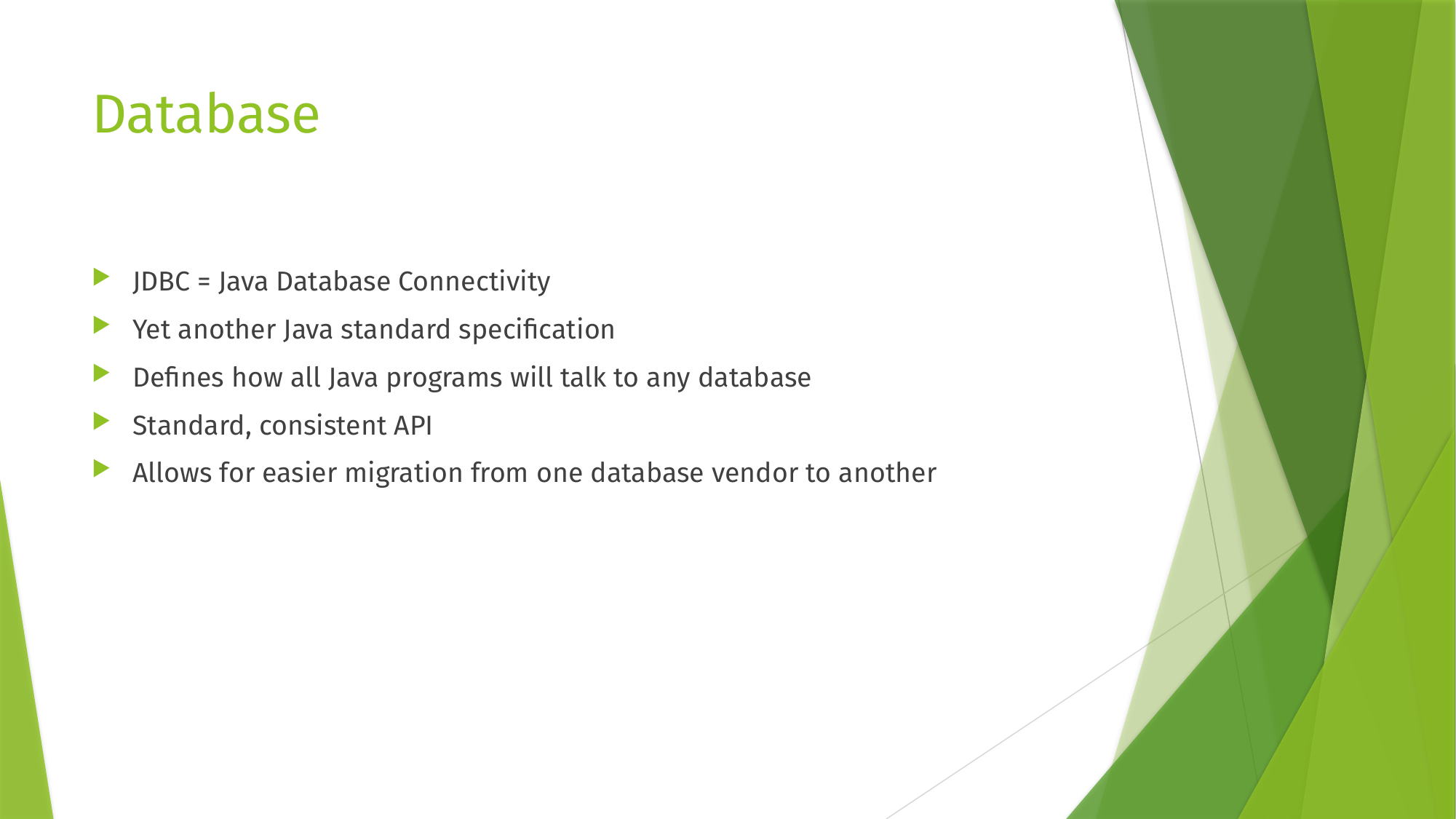

# Database
JDBC = Java Database Connectivity
Yet another Java standard specification
Defines how all Java programs will talk to any database
Standard, consistent API
Allows for easier migration from one database vendor to another